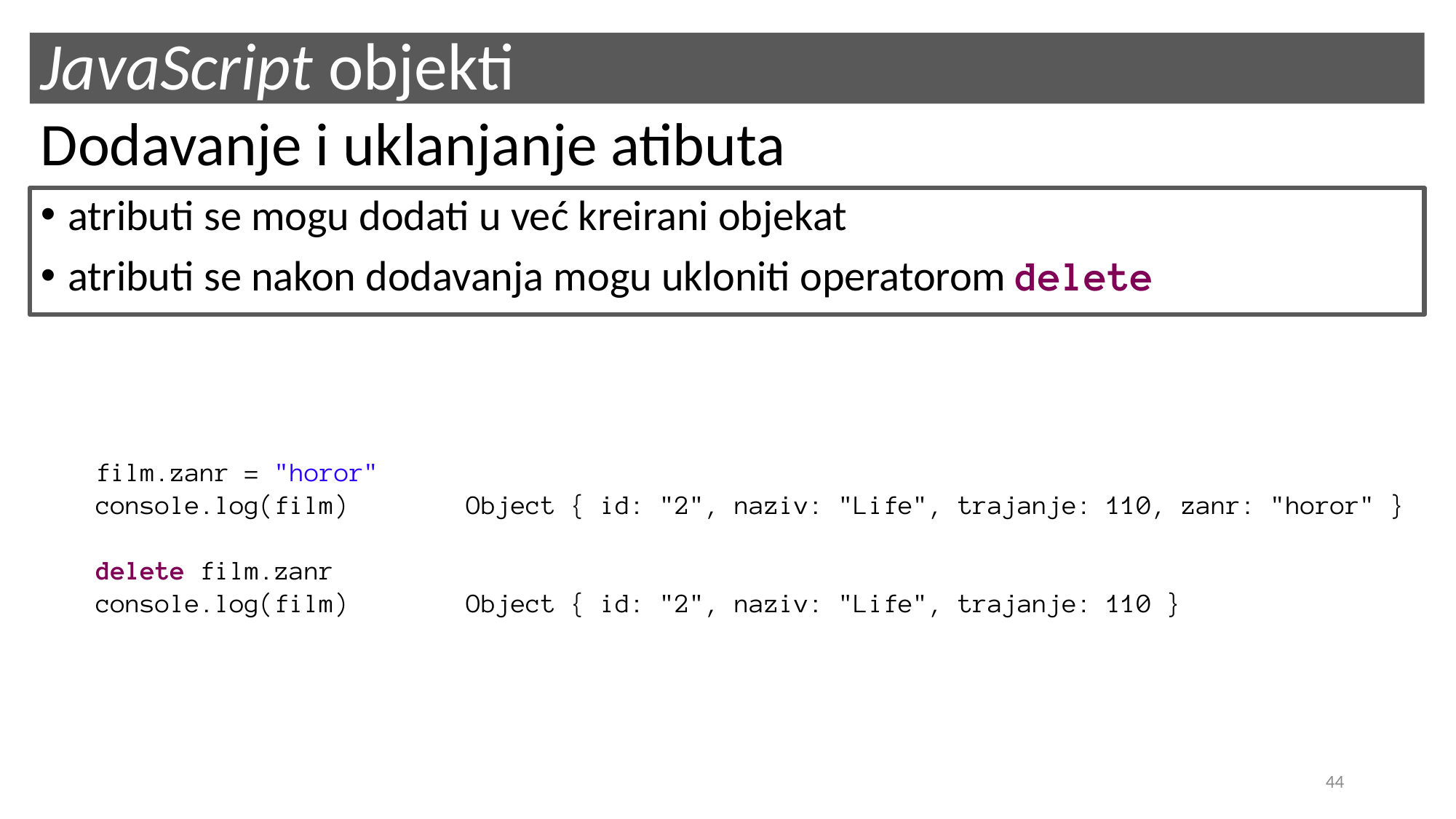

# JavaScript objekti
Dodavanje i uklanjanje atibuta
atributi se mogu dodati u već kreirani objekat
atributi se nakon dodavanja mogu ukloniti operatorom delete
film.zanr = "horor"
console.log(film)

delete film.zanr
console.log(film)

Object { id: "2", naziv: "Life", trajanje: 110, zanr: "horor" }

Object { id: "2", naziv: "Life", trajanje: 110 }
44